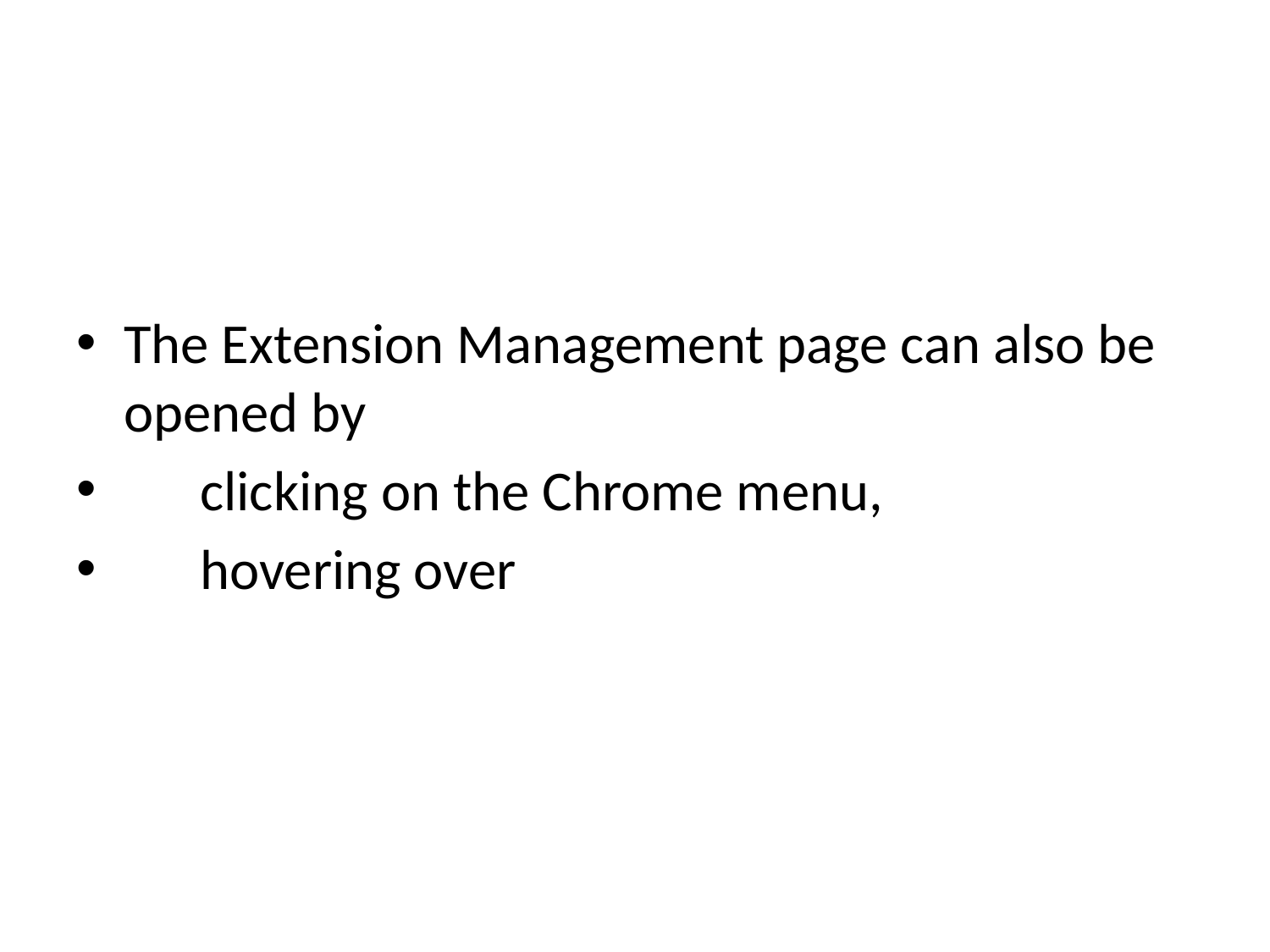

#

The Extension Management page can also be opened by
      clicking on the Chrome menu,
      hovering over